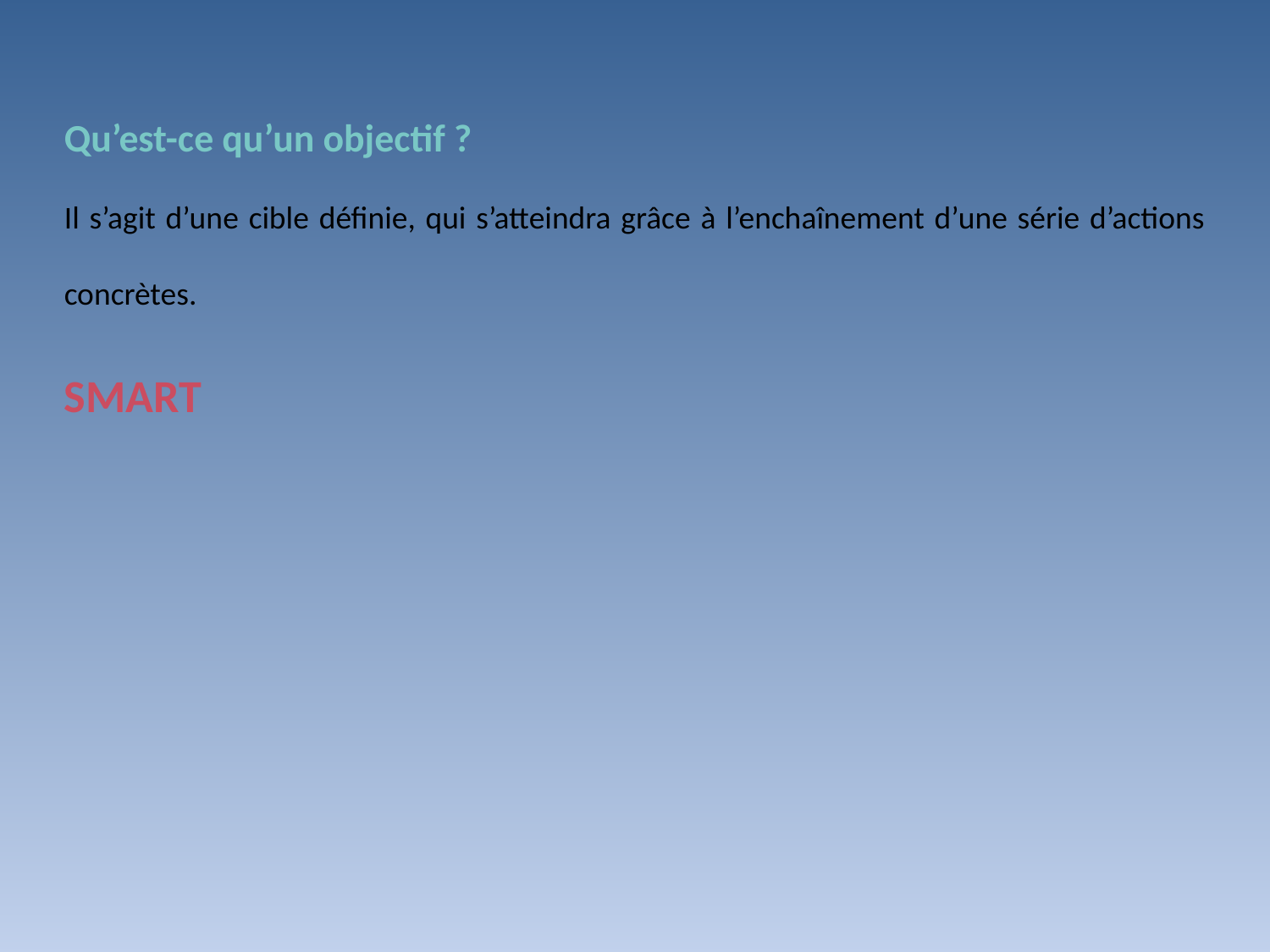

Qu’est-ce qu’un objectif ?
Il s’agit d’une cible définie, qui s’atteindra grâce à l’enchaînement d’une série d’actions concrètes.
SMART